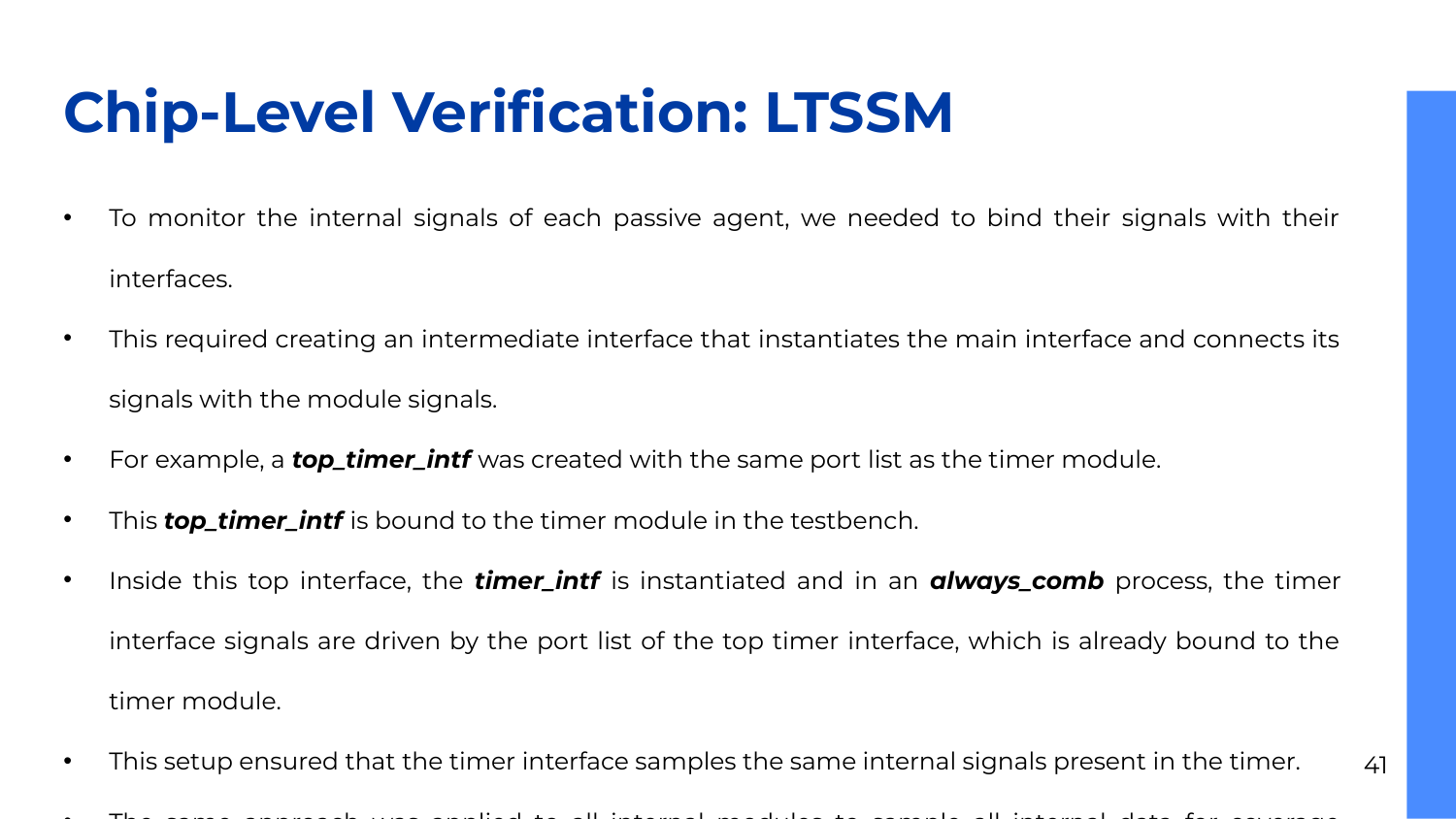

# Chip-Level Verification: LTSSM
To monitor the internal signals of each passive agent, we needed to bind their signals with their interfaces.
This required creating an intermediate interface that instantiates the main interface and connects its signals with the module signals.
For example, a top_timer_intf was created with the same port list as the timer module.
This top_timer_intf is bound to the timer module in the testbench.
Inside this top interface, the timer_intf is instantiated and in an always_comb process, the timer interface signals are driven by the port list of the top timer interface, which is already bound to the timer module.
This setup ensured that the timer interface samples the same internal signals present in the timer.
The same approach was applied to all internal modules to sample all internal data for coverage collection and checking mechanisms.
41